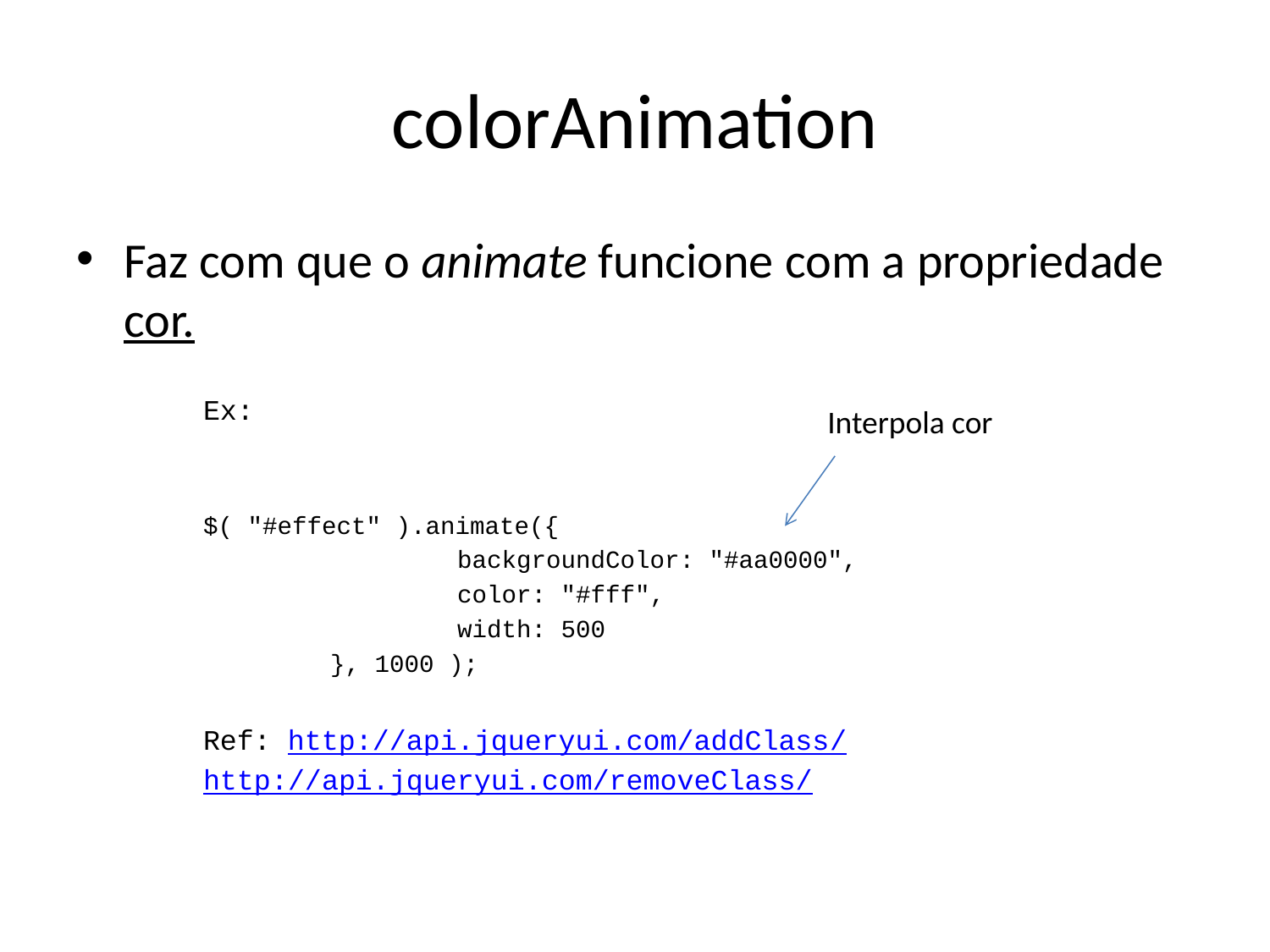

# colorAnimation
Faz com que o animate funcione com a propriedade cor.

Ex:

$( "#effect" ).animate({
		backgroundColor: "#aa0000",
		color: "#fff",
		width: 500
	}, 1000 );

Ref: http://api.jqueryui.com/addClass/
http://api.jqueryui.com/removeClass/

Interpola cor